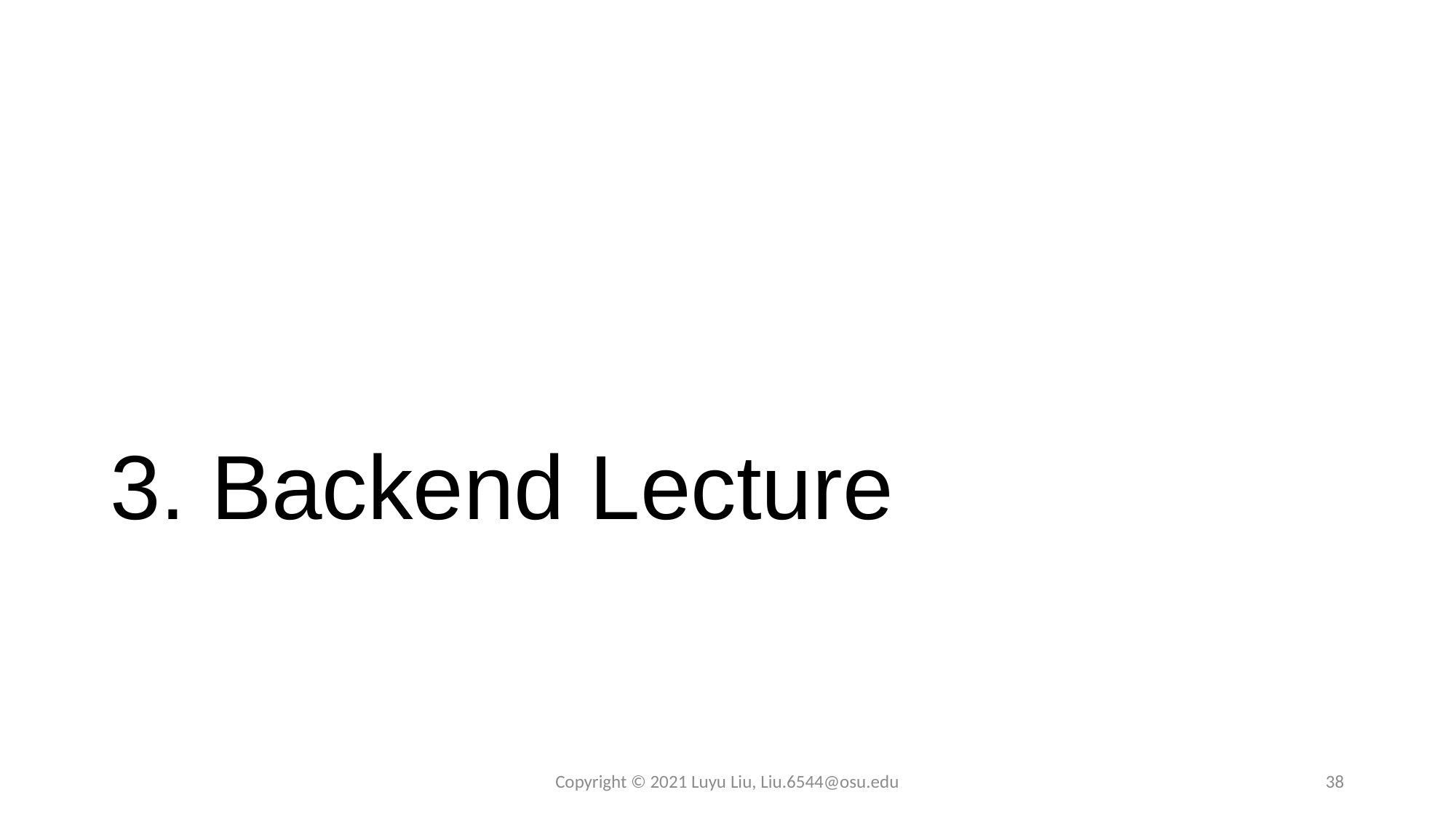

# 3. Backend Lecture

Copyright © 2021 Luyu Liu, Liu.6544@osu.edu
38